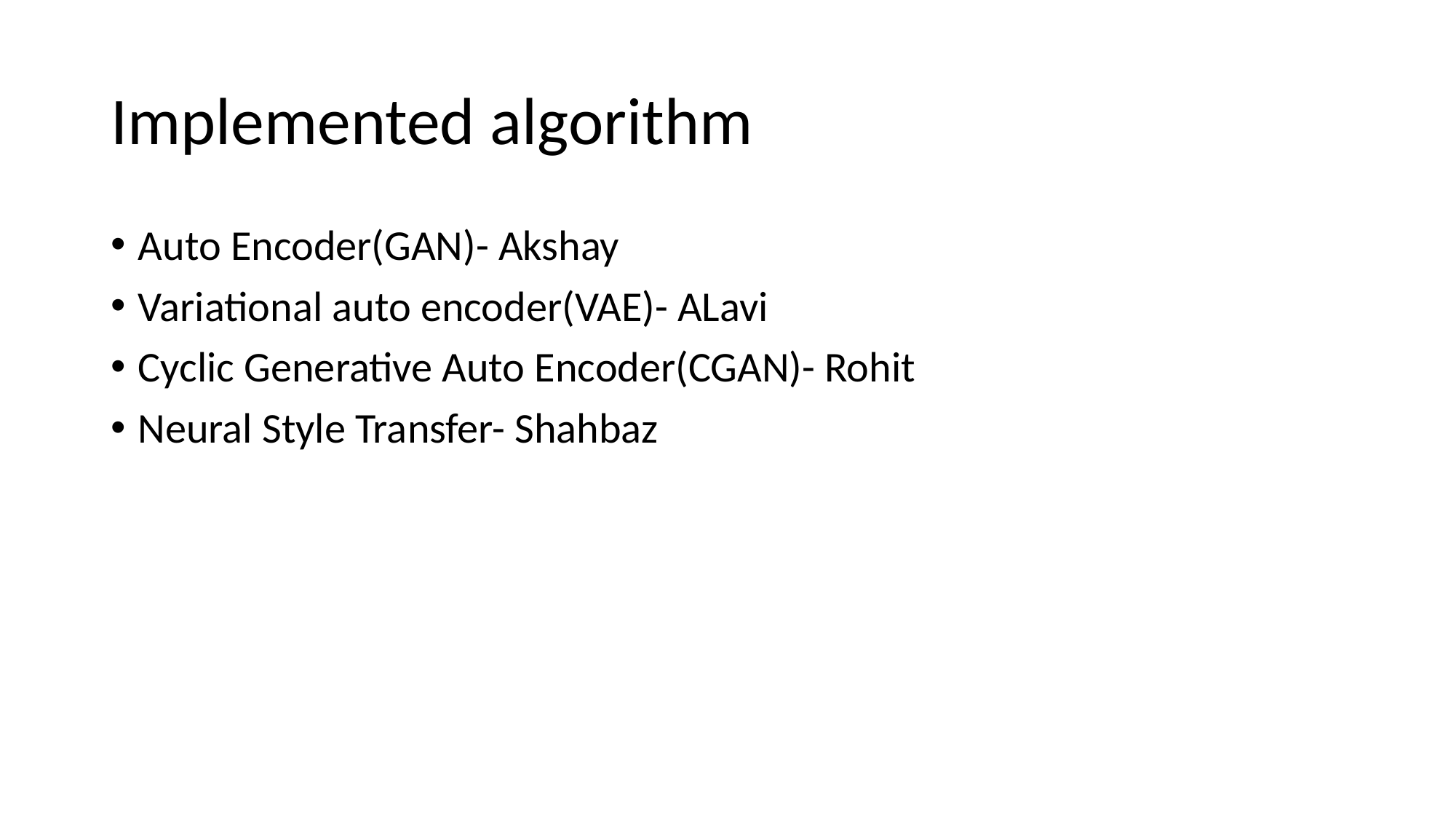

# Implemented algorithm
Auto Encoder(GAN)- Akshay
Variational auto encoder(VAE)- ALavi
Cyclic Generative Auto Encoder(CGAN)- Rohit
Neural Style Transfer- Shahbaz